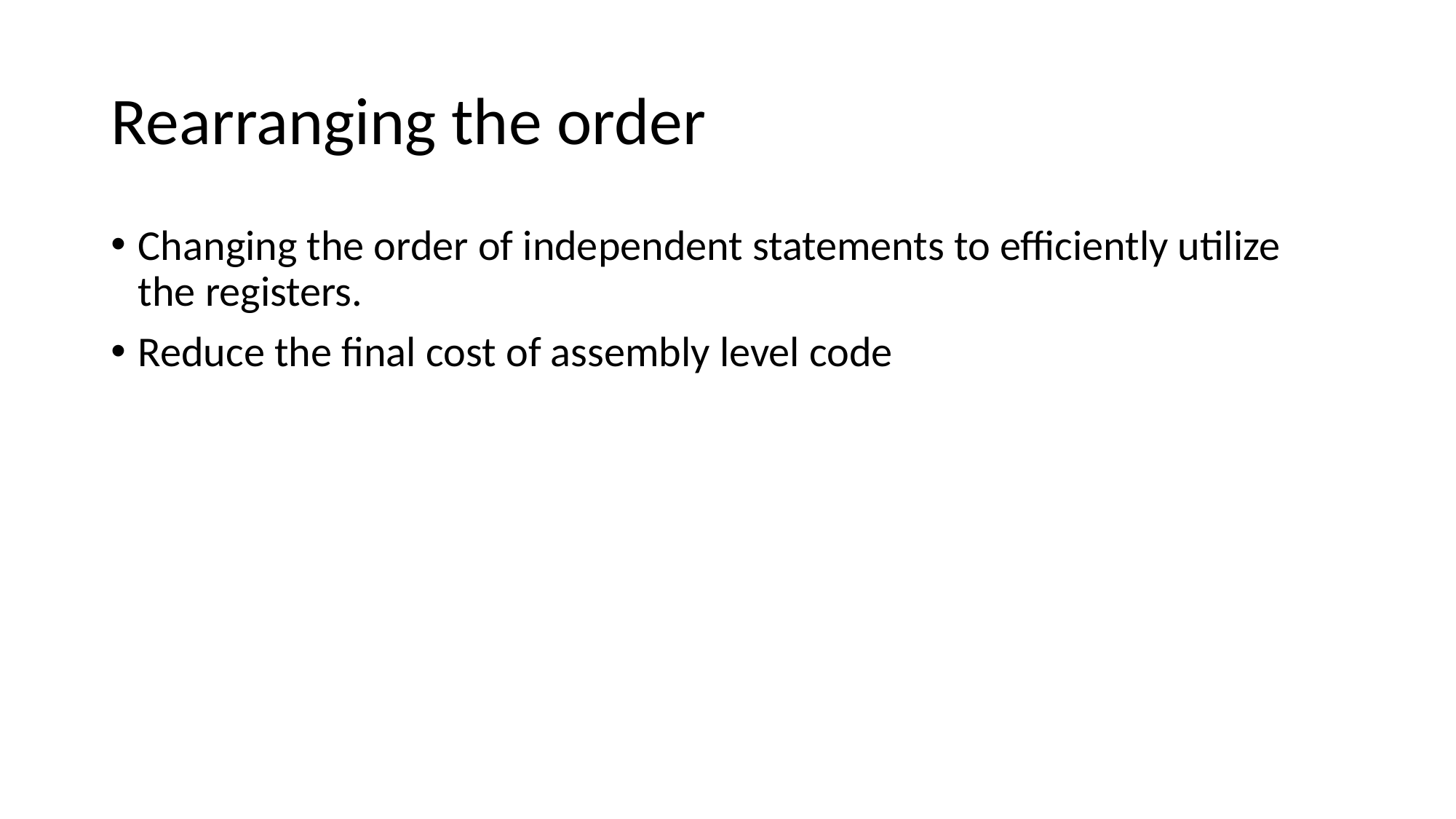

# Rearranging the order
Changing the order of independent statements to efficiently utilize the registers.
Reduce the final cost of assembly level code